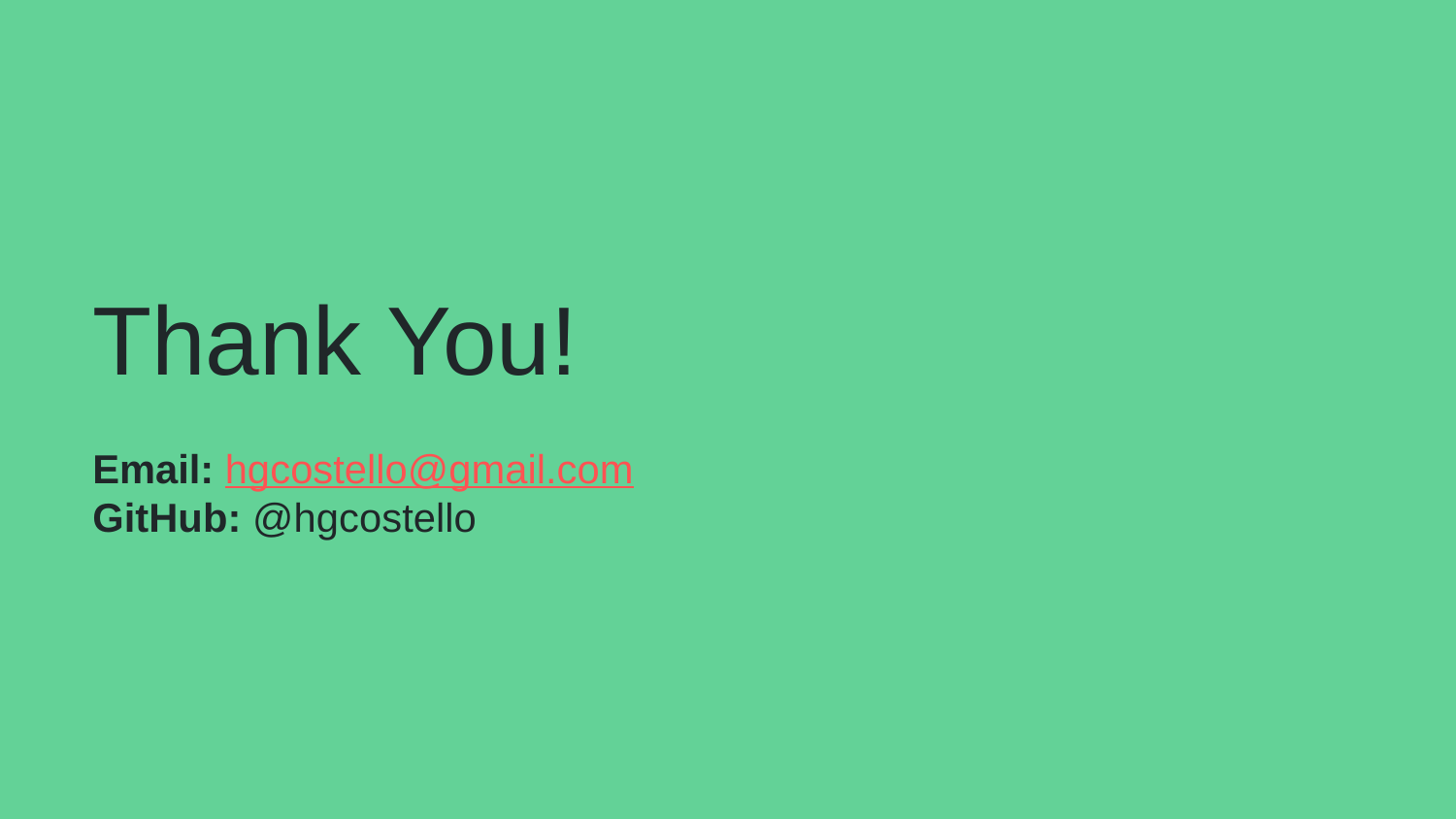

# Thank You!

Email: hgcostello@gmail.com
GitHub: @hgcostello